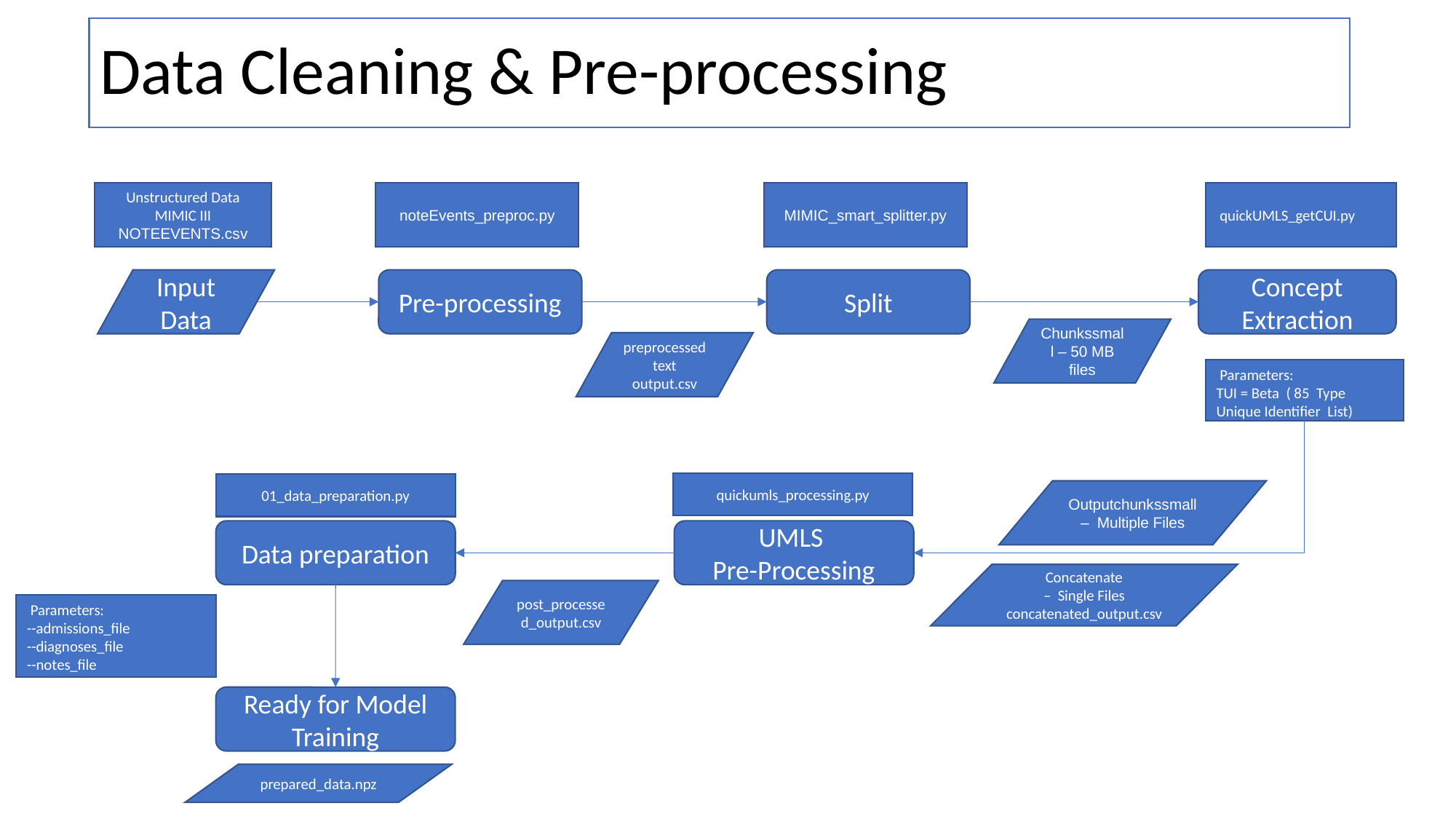

# Data Cleaning & Pre-processing
MIMIC_smart_splitter.py
 quickUMLS_getCUI.py
noteEvents_preproc.py
Unstructured Data
MIMIC III
NOTEEVENTS.csv
Split
Concept Extraction
Input Data
Pre-processing
Chunkssmall – 50 MB files
preprocessed text output.csv
 Parameters:
TUI = Beta  ( 85  Type Unique Identifier  List)
Threshold = 0.7
quickumls_processing.py
01_data_preparation.py
Outputchunkssmall
–  Multiple Files
UMLS
Pre-Processing
Data preparation
Concatenate
–  Single Files
concatenated_output.csv
post_processed_output.csv
 Parameters:
--admissions_file
--diagnoses_file
--notes_file
Ready for Model Training
prepared_data.npz